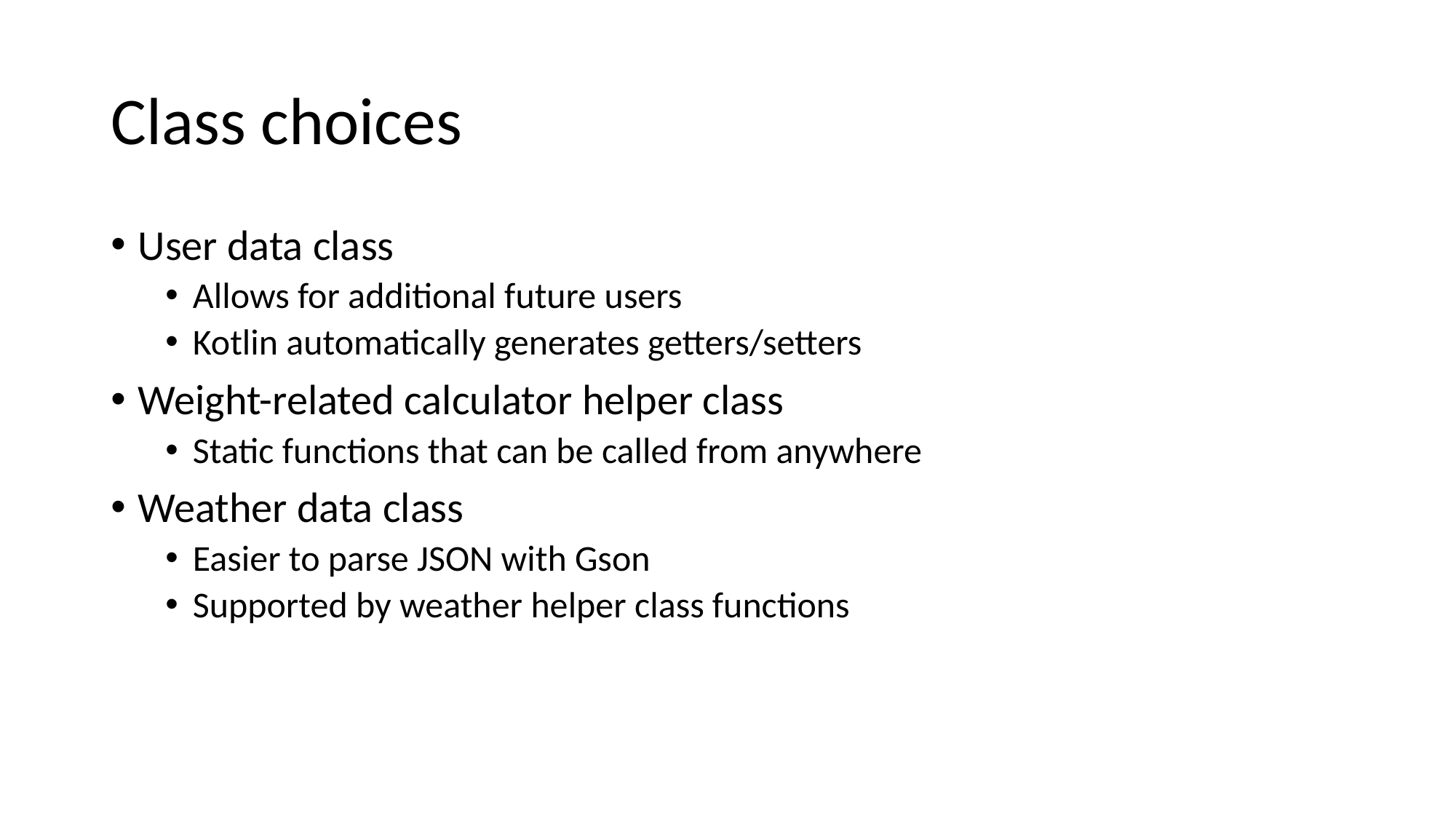

# Class choices
User data class
Allows for additional future users
Kotlin automatically generates getters/setters
Weight-related calculator helper class
Static functions that can be called from anywhere
Weather data class
Easier to parse JSON with Gson
Supported by weather helper class functions